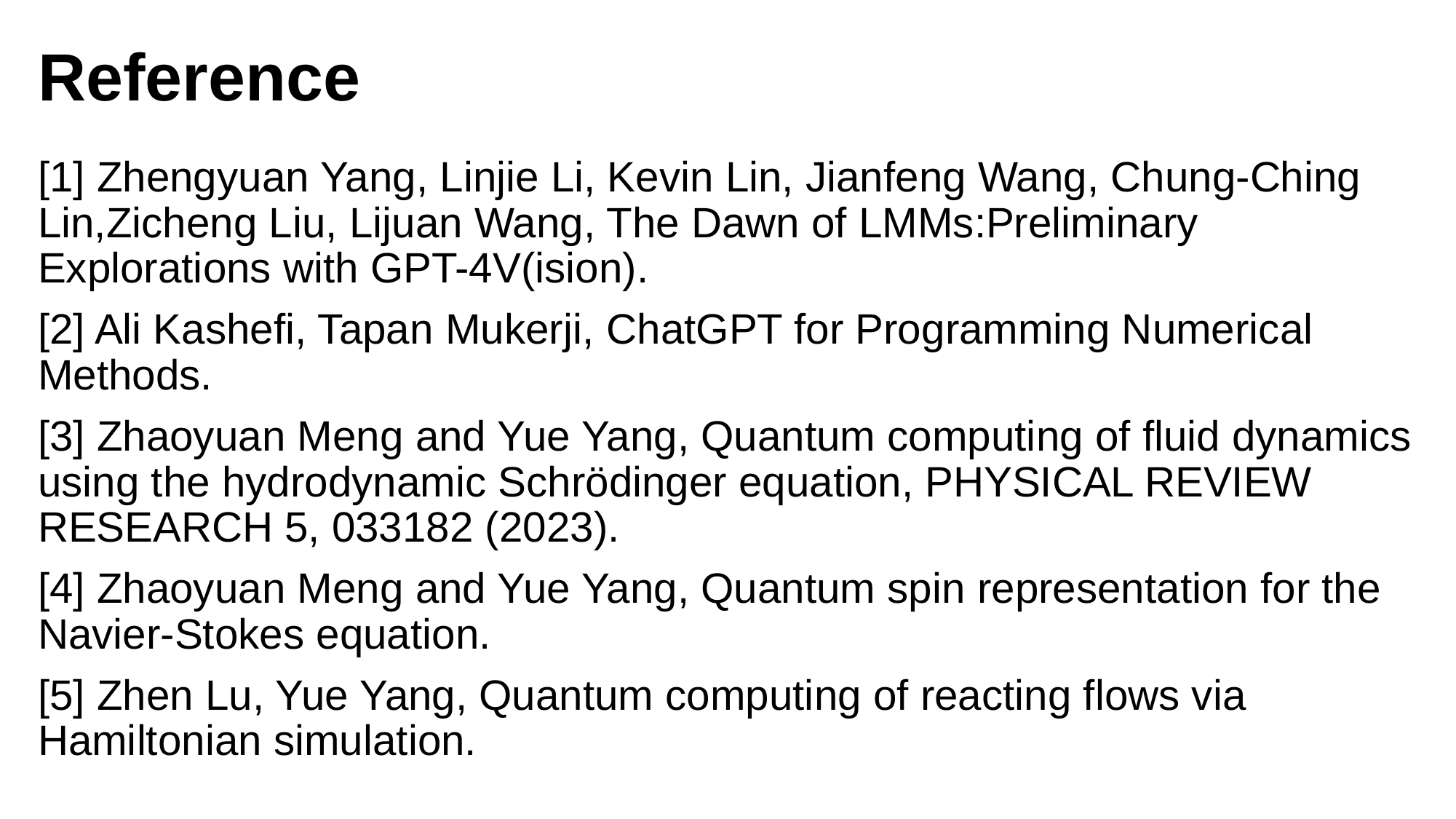

# Reference
[1] Zhengyuan Yang, Linjie Li, Kevin Lin, Jianfeng Wang, Chung-Ching Lin,Zicheng Liu, Lijuan Wang, The Dawn of LMMs:Preliminary Explorations with GPT-4V(ision).
[2] Ali Kashefi, Tapan Mukerji, ChatGPT for Programming Numerical Methods.
[3] Zhaoyuan Meng and Yue Yang, Quantum computing of fluid dynamics using the hydrodynamic Schrödinger equation, PHYSICAL REVIEW RESEARCH 5, 033182 (2023).
[4] Zhaoyuan Meng and Yue Yang, Quantum spin representation for the Navier-Stokes equation.
[5] Zhen Lu, Yue Yang, Quantum computing of reacting flows via Hamiltonian simulation.